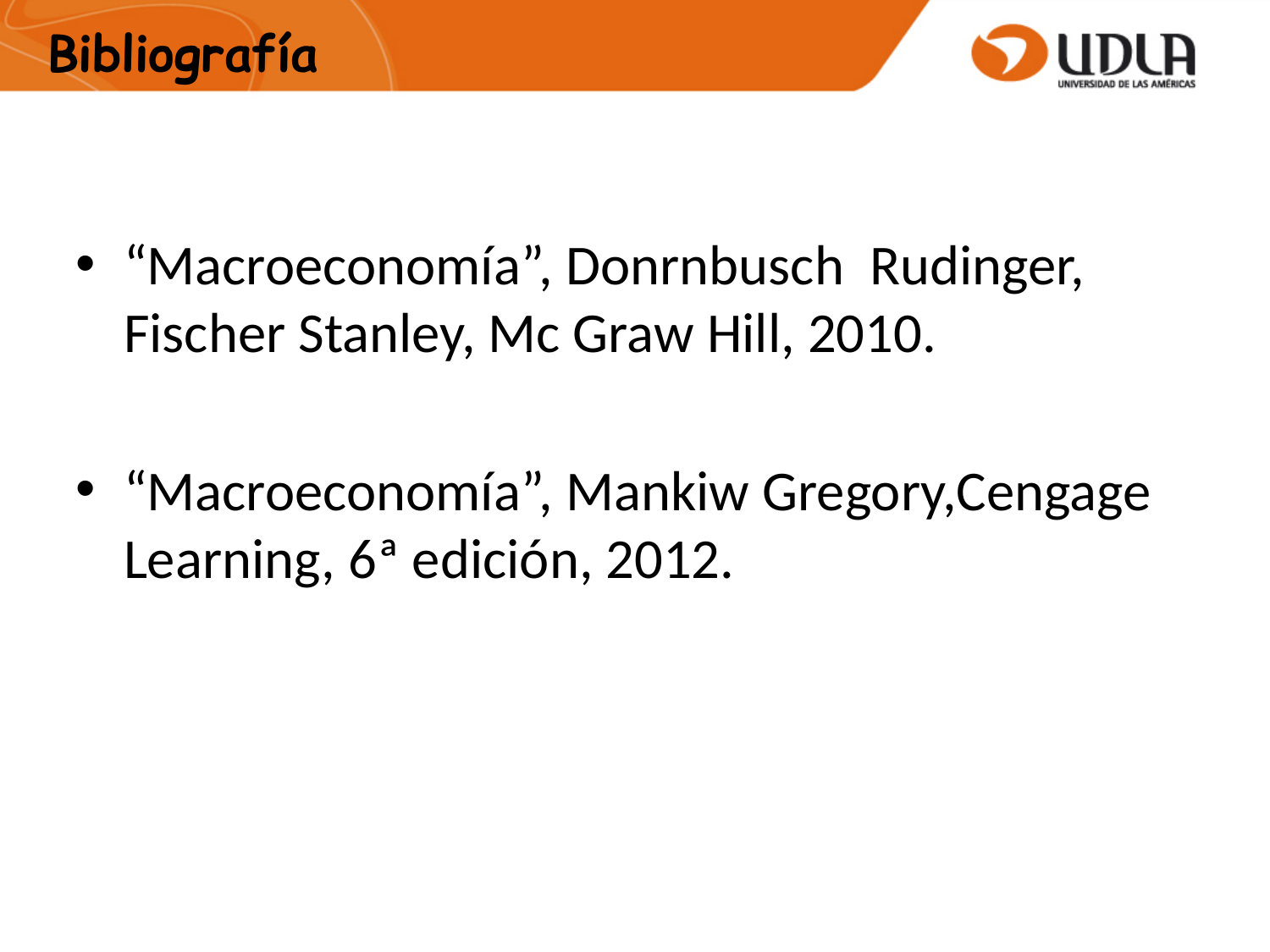

# Bibliografía
“Macroeconomía”, Donrnbusch  Rudinger, Fischer Stanley, Mc Graw Hill, 2010.

“Macroeconomía”, Mankiw Gregory,Cengage Learning, 6ª edición, 2012.